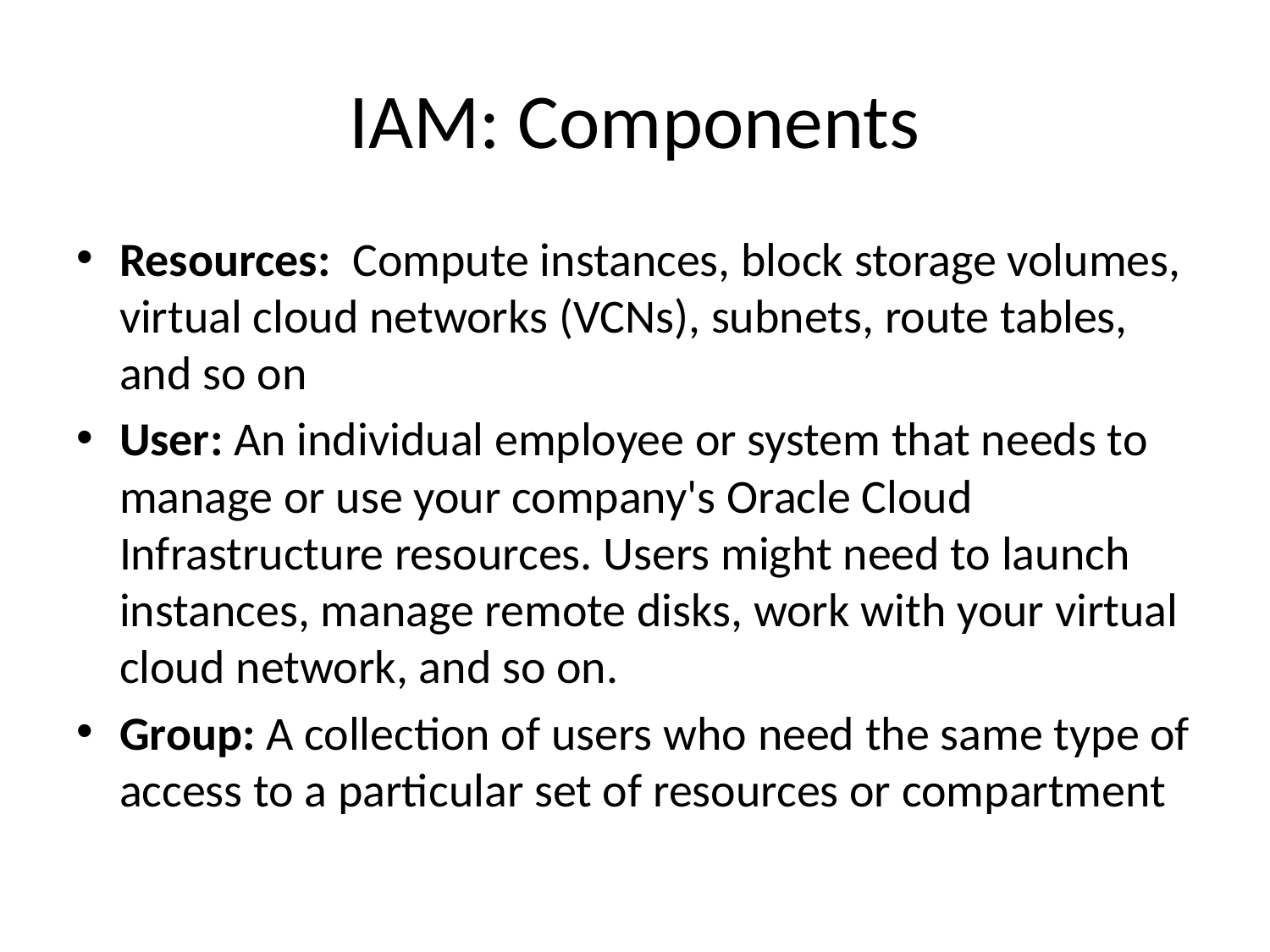

# IAM: Components
Resources:  Compute instances, block storage volumes, virtual cloud networks (VCNs), subnets, route tables, and so on
User: An individual employee or system that needs to manage or use your company's Oracle Cloud Infrastructure resources. Users might need to launch instances, manage remote disks, work with your virtual cloud network, and so on.
Group: A collection of users who need the same type of access to a particular set of resources or compartment